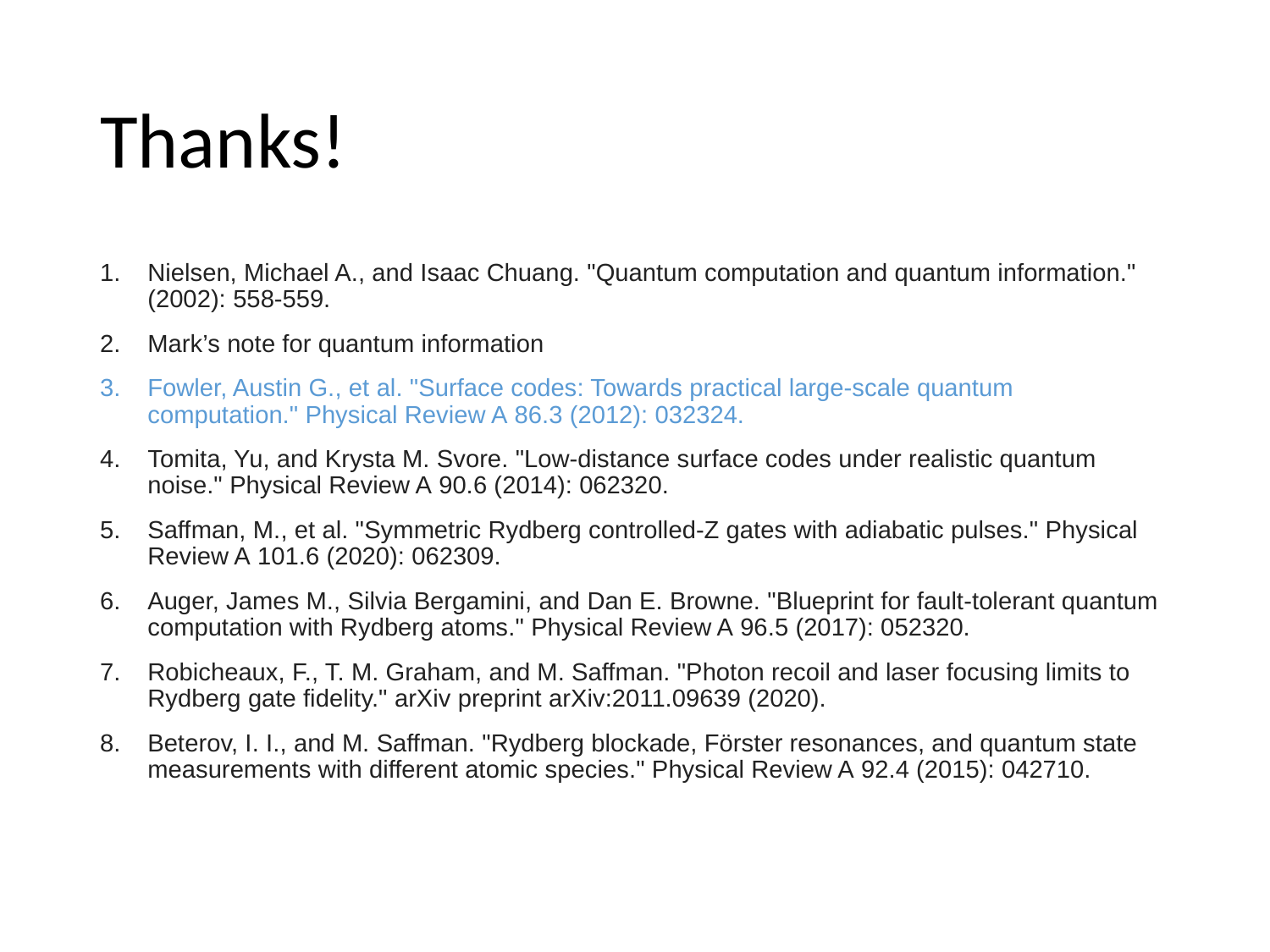

# Thanks!
Nielsen, Michael A., and Isaac Chuang. "Quantum computation and quantum information." (2002): 558-559.
Mark’s note for quantum information
Fowler, Austin G., et al. "Surface codes: Towards practical large-scale quantum computation." Physical Review A 86.3 (2012): 032324.
Tomita, Yu, and Krysta M. Svore. "Low-distance surface codes under realistic quantum noise." Physical Review A 90.6 (2014): 062320.
Saffman, M., et al. "Symmetric Rydberg controlled-Z gates with adiabatic pulses." Physical Review A 101.6 (2020): 062309.
Auger, James M., Silvia Bergamini, and Dan E. Browne. "Blueprint for fault-tolerant quantum computation with Rydberg atoms." Physical Review A 96.5 (2017): 052320.
Robicheaux, F., T. M. Graham, and M. Saffman. "Photon recoil and laser focusing limits to Rydberg gate fidelity." arXiv preprint arXiv:2011.09639 (2020).
Beterov, I. I., and M. Saffman. "Rydberg blockade, Förster resonances, and quantum state measurements with different atomic species." Physical Review A 92.4 (2015): 042710.